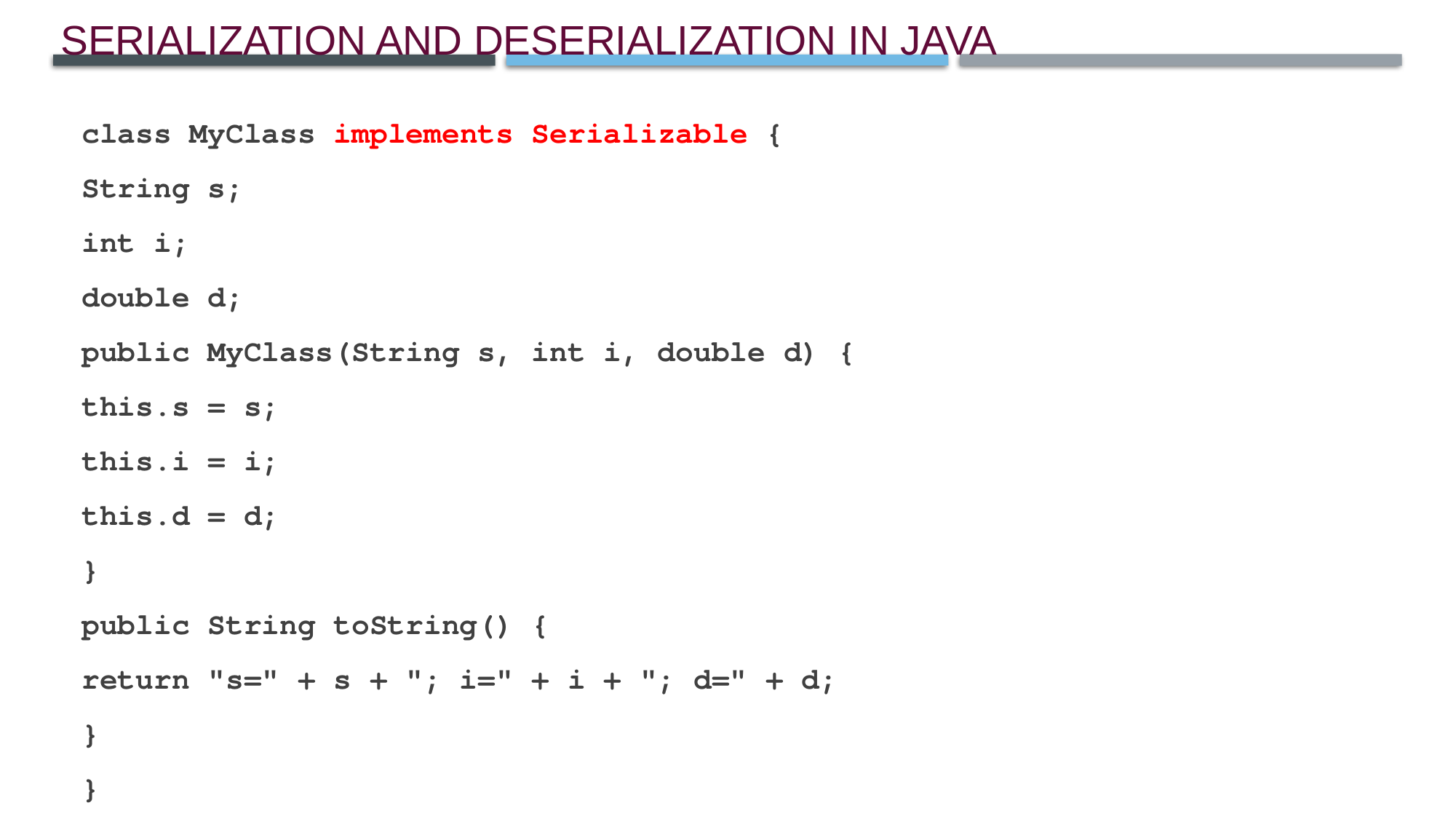

# Serialization and Deserialization in Java
class MyClass implements Serializable {
String s;
int i;
double d;
public MyClass(String s, int i, double d) {
this.s = s;
this.i = i;
this.d = d;
}
public String toString() {
return "s=" + s + "; i=" + i + "; d=" + d;
}
}